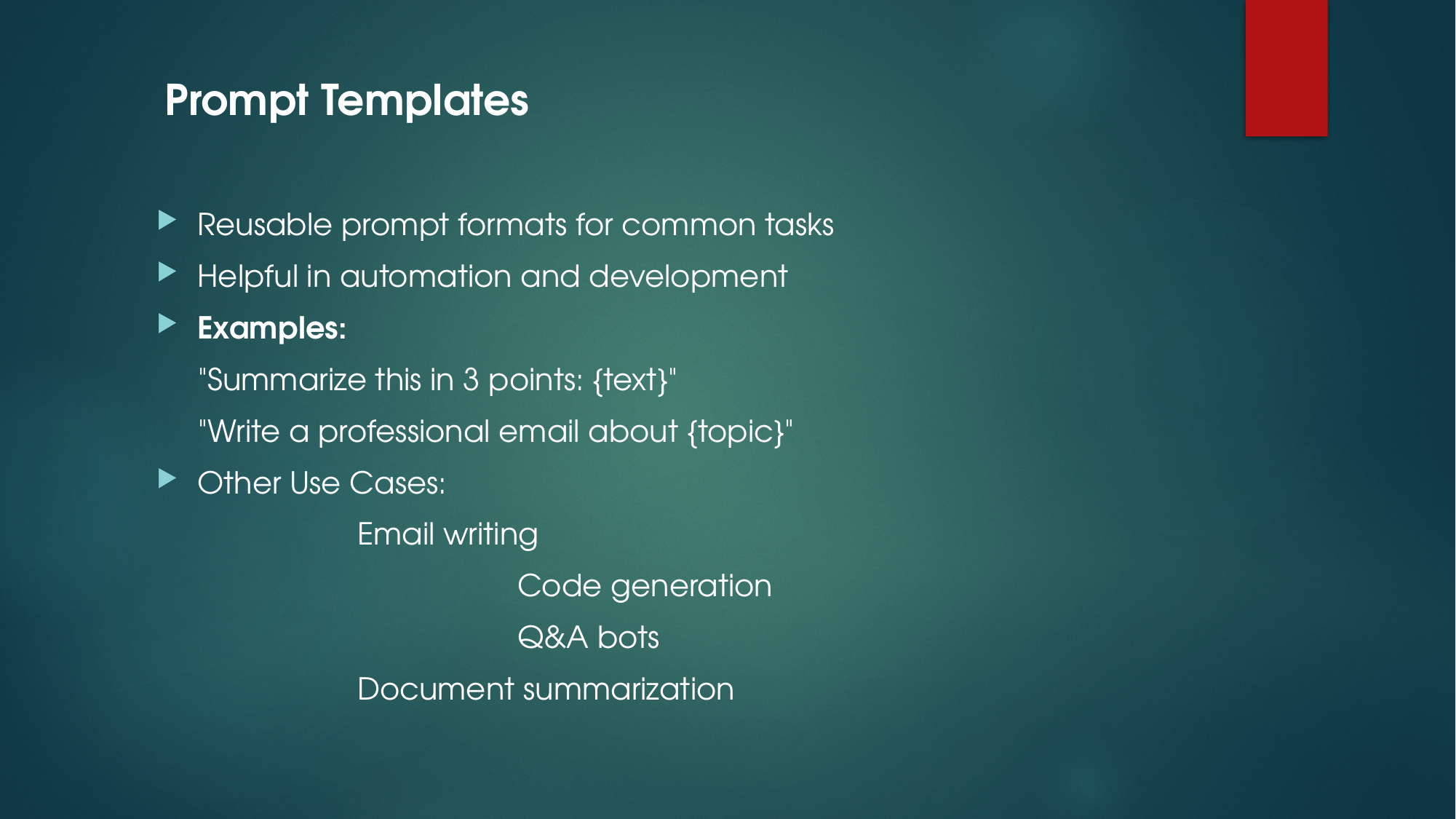

Prompt Templates

Reusable prompt formats for common tasks
Helpful in automation and development
Examples:
     "Summarize this in 3 points: {text}"
     "Write a professional email about {topic}"
Other Use Cases:
                        Email writing
			    Code generation
			    Q&A bots
                        Document summarization